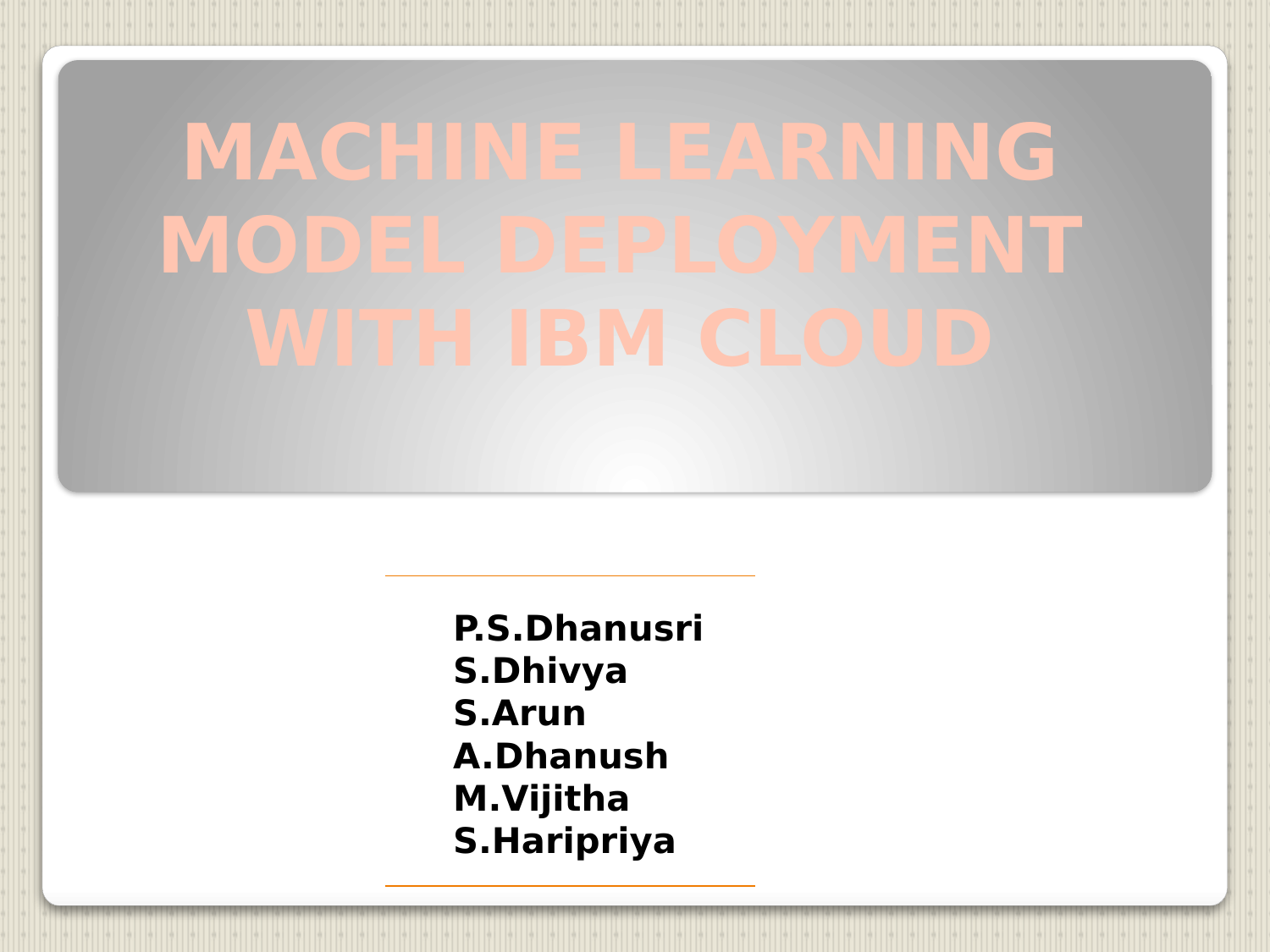

MACHINE LEARNING
 MODEL DEPLOYMENT
WITH IBM CLOUD
P.S.Dhanusri
S.Dhivya
S.Arun
A.Dhanush
M.Vijitha
S.Haripriya